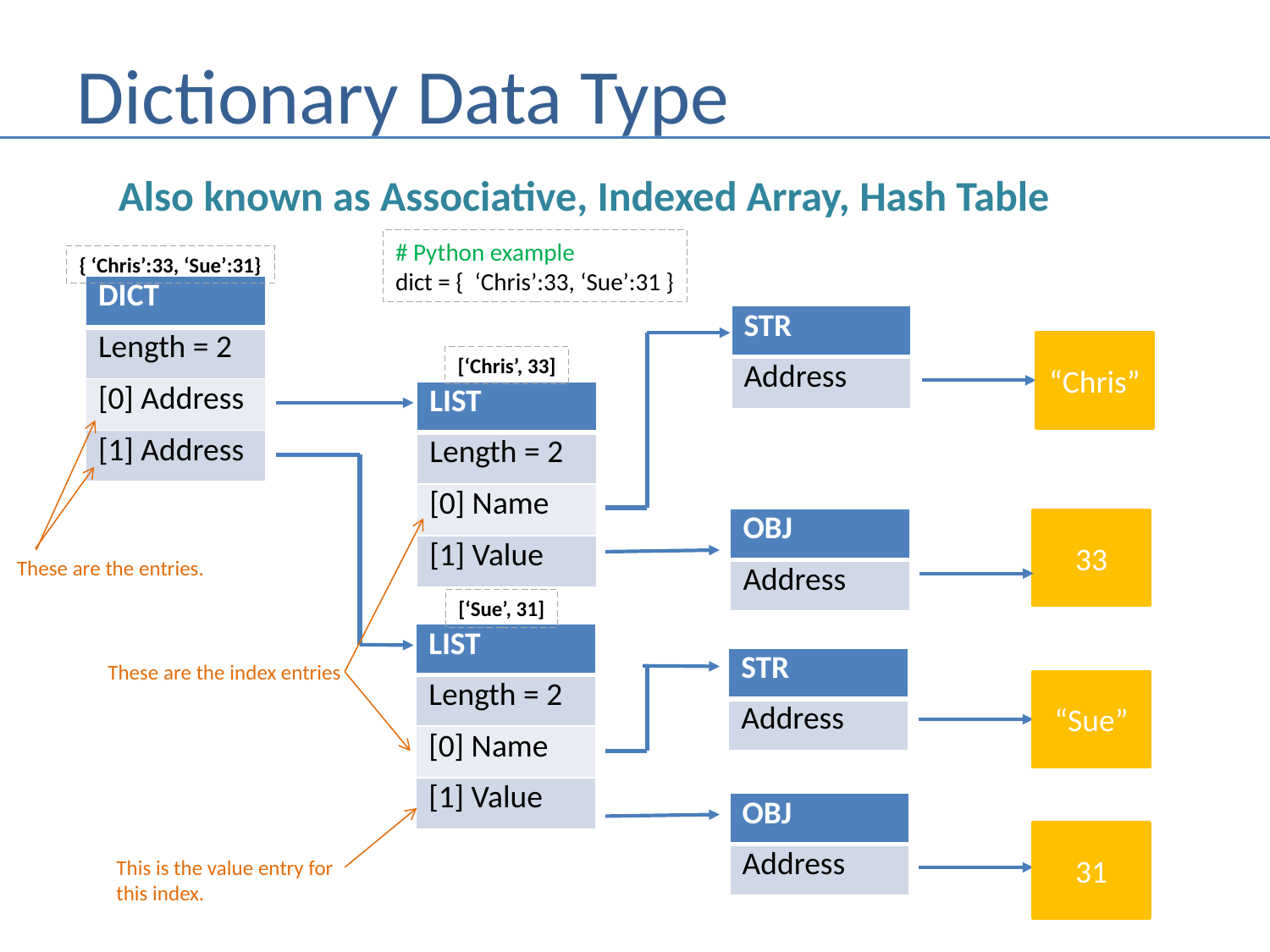

# Dictionary Data Type
Also known as Associative, Indexed Array, Hash Table
# Python example dict = {  ‘Chris’:33, ‘Sue’:31 }
{ ‘Chris’:33, ‘Sue’:31}
| DICT |
| --- |
| Length = 2 |
| [0] Address |
| [1] Address |
| STR |
| --- |
| Address |
“Chris”
[‘Chris’, 33]
| LIST |
| --- |
| Length = 2 |
| [0] Name |
| [1] Value |
| OBJ |
| --- |
| Address |
33
These are the entries.
[‘Sue’, 31]
| LIST |
| --- |
| Length = 2 |
| [0] Name |
| [1] Value |
| STR |
| --- |
| Address |
These are the index entries
“Sue”
| OBJ |
| --- |
| Address |
31
This is the value entry for this index.